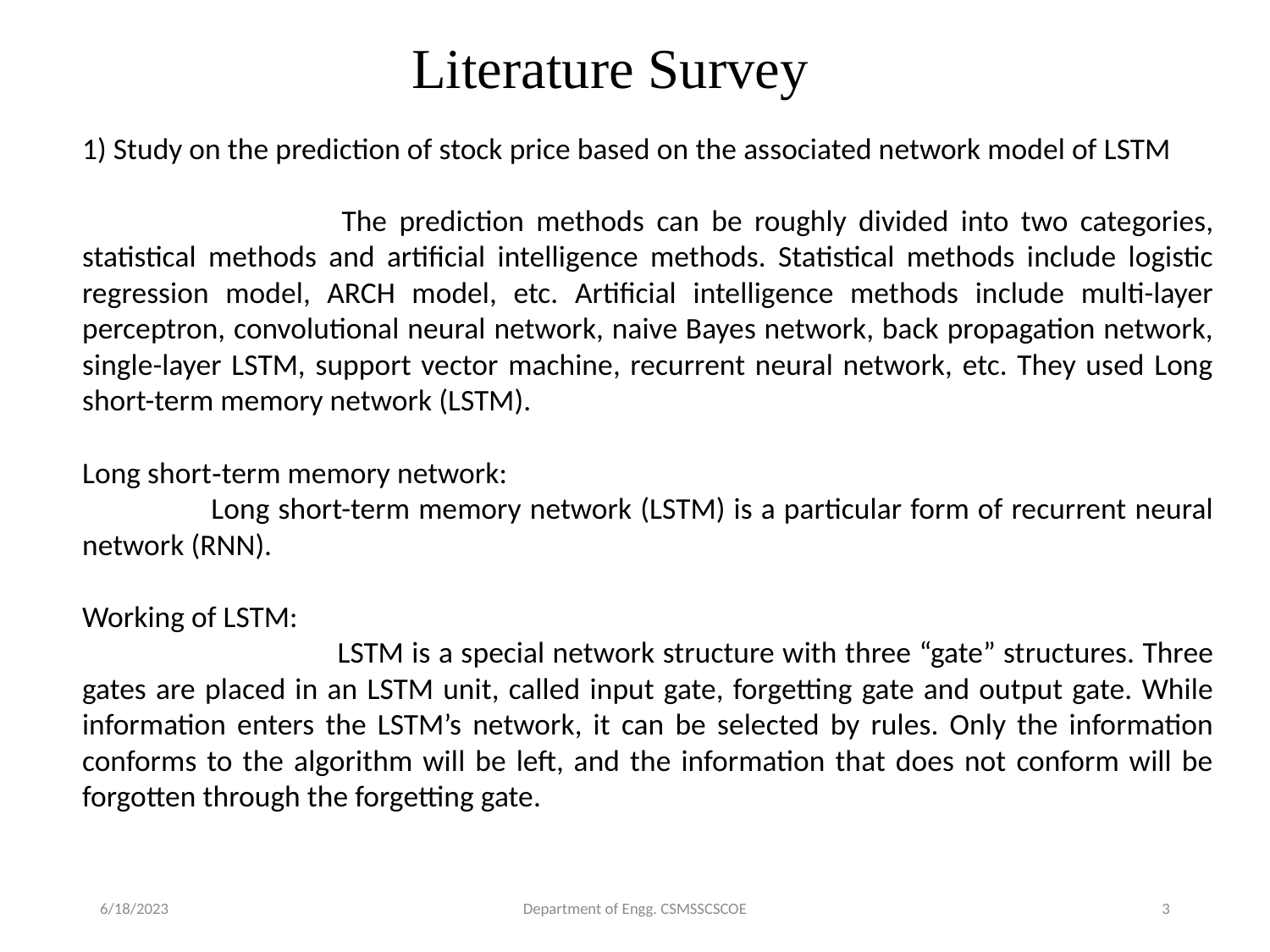

Literature Survey
1) Study on the prediction of stock price based on the associated network model of LSTM

	 	The prediction methods can be roughly divided into two categories, statistical methods and artificial intelligence methods. Statistical methods include logistic regression model, ARCH model, etc. Artificial intelligence methods include multi-layer perceptron, convolutional neural network, naive Bayes network, back propagation network, single-layer LSTM, support vector machine, recurrent neural network, etc. They used Long short-term memory network (LSTM).

Long short‑term memory network:
 	Long short-term memory network (LSTM) is a particular form of recurrent neural network (RNN).

Working of LSTM:
 		LSTM is a special network structure with three “gate” structures. Three gates are placed in an LSTM unit, called input gate, forgetting gate and output gate. While information enters the LSTM’s network, it can be selected by rules. Only the information conforms to the algorithm will be left, and the information that does not conform will be forgotten through the forgetting gate.

6/18/2023
Department of Engg. CSMSSCSCOE
3